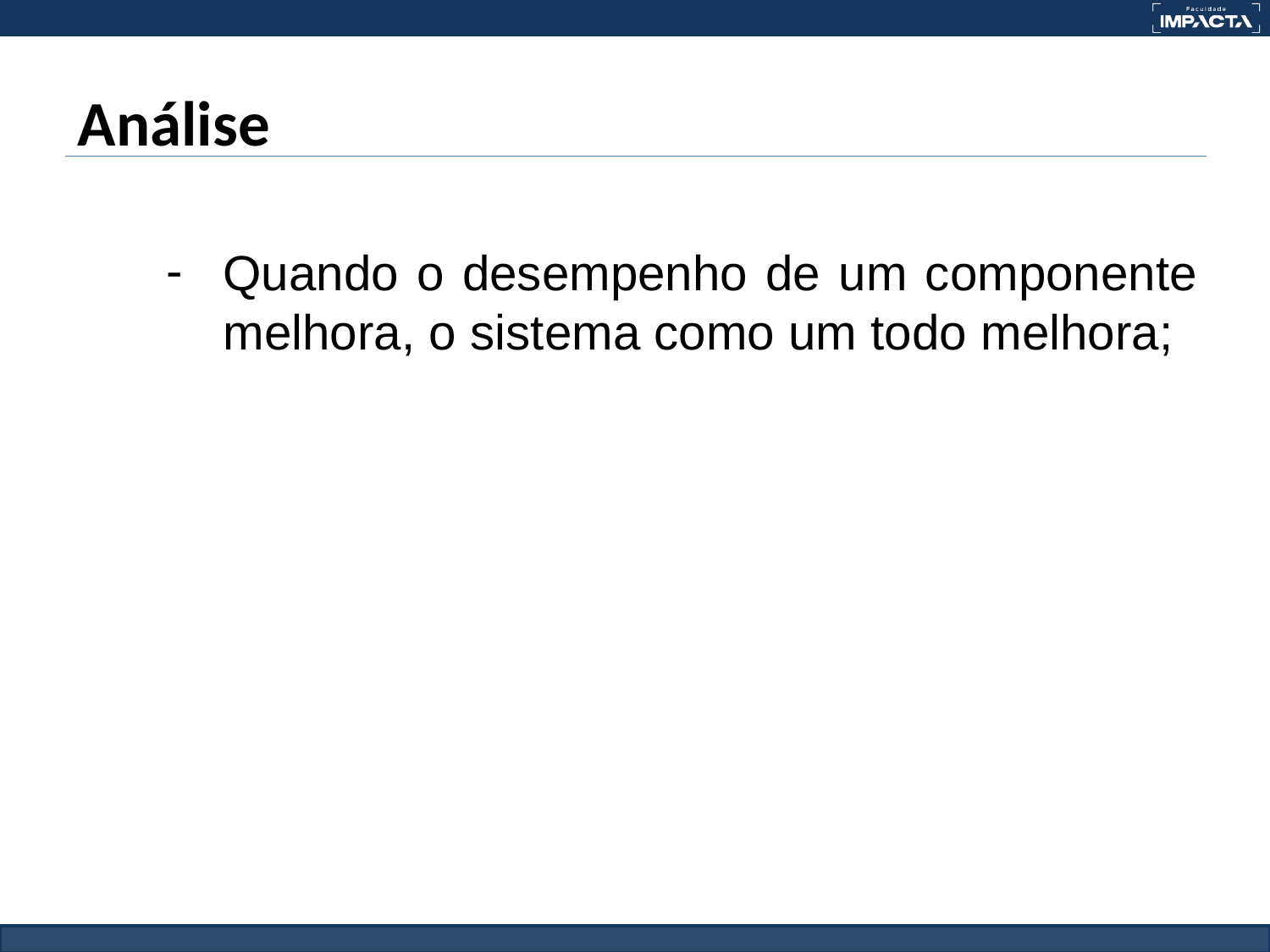

# Análise
Quando o desempenho de um componente melhora, o sistema como um todo melhora;